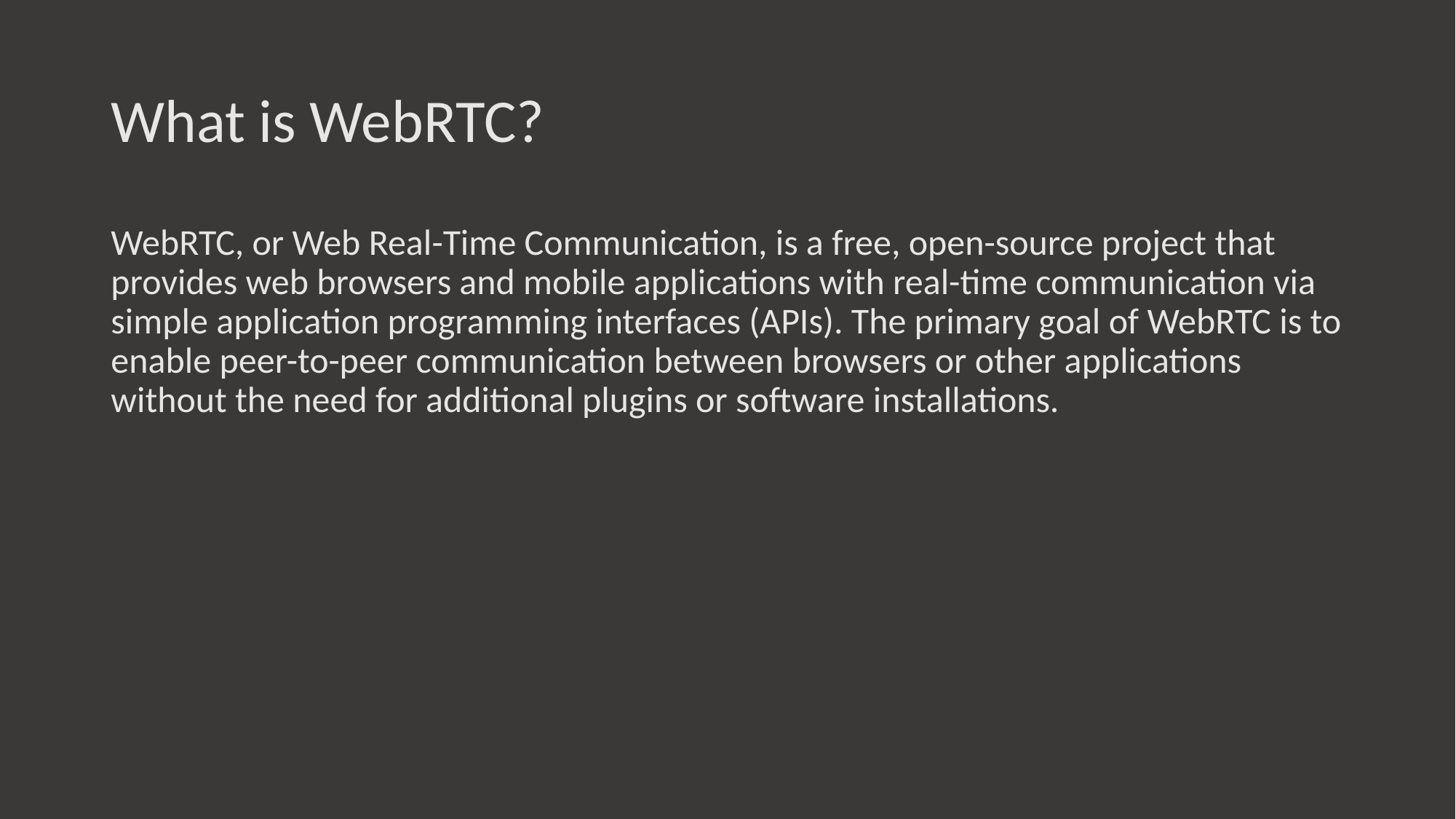

# What is WebRTC?
WebRTC, or Web Real-Time Communication, is a free, open-source project that provides web browsers and mobile applications with real-time communication via simple application programming interfaces (APIs). The primary goal of WebRTC is to enable peer-to-peer communication between browsers or other applications without the need for additional plugins or software installations.